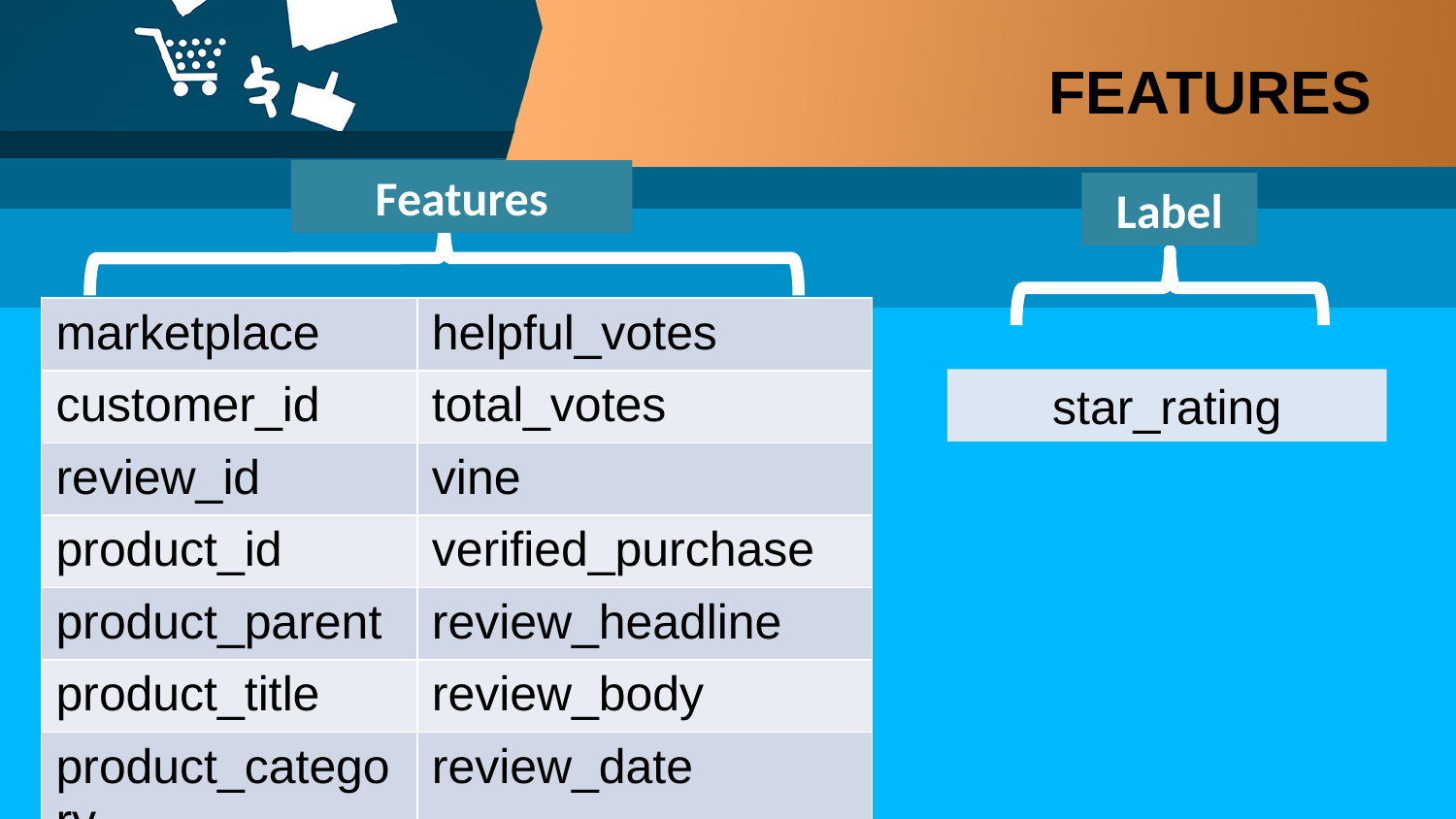

# FEATURES

Features
Label
| marketplace | helpful\_votes |
| --- | --- |
| customer\_id | total\_votes |
| review\_id | vine |
| product\_id | verified\_purchase |
| product\_parent | review\_headline |
| product\_title | review\_body |
| product\_category | review\_date |
star_rating